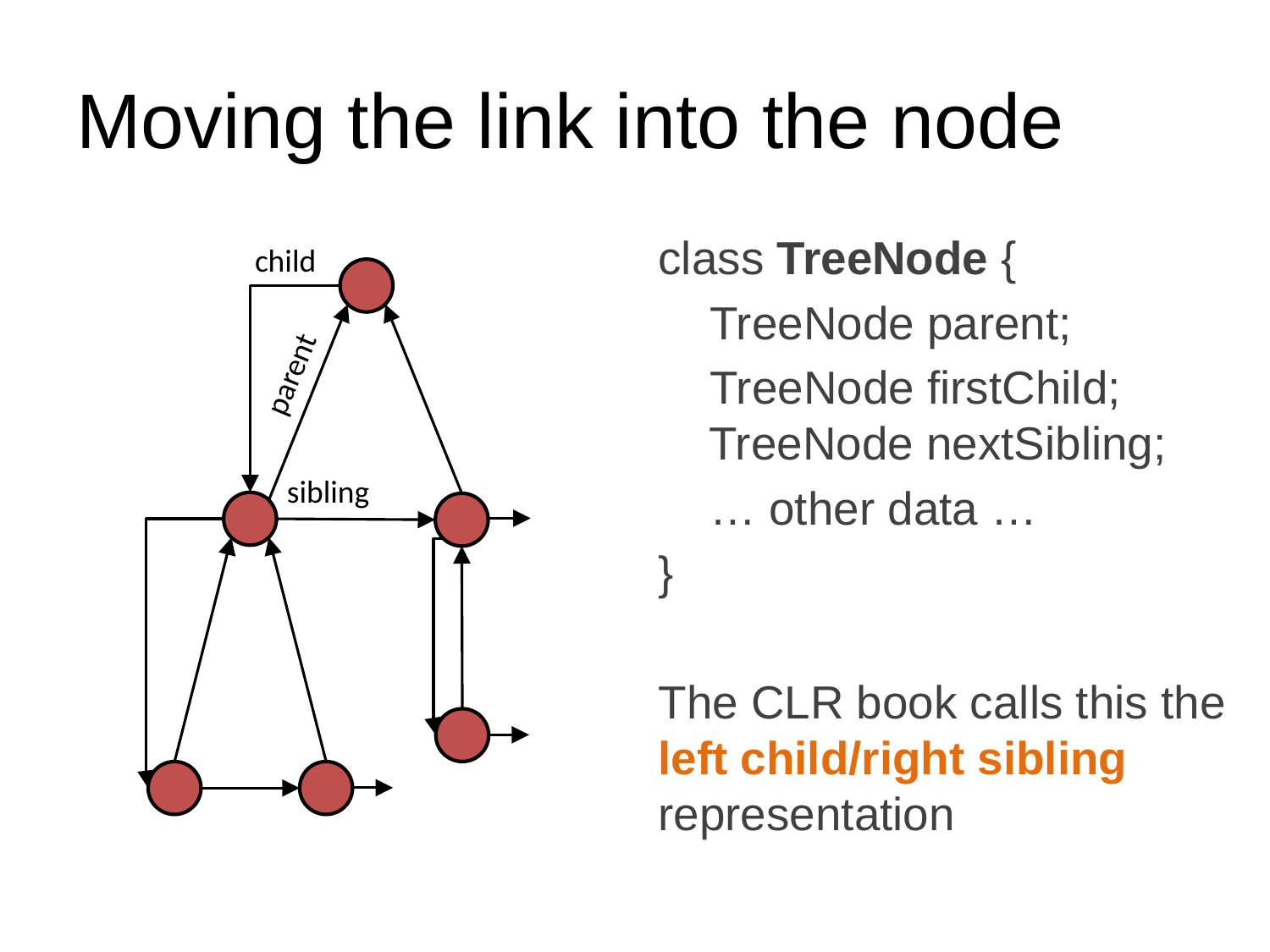

# Moving the link into the node
class TreeNode {
    TreeNode parent;
    TreeNode firstChild;
    TreeNode nextSibling;
    … other data …
}

The CLR book calls this the left child/right sibling representation

child

parent
sibling